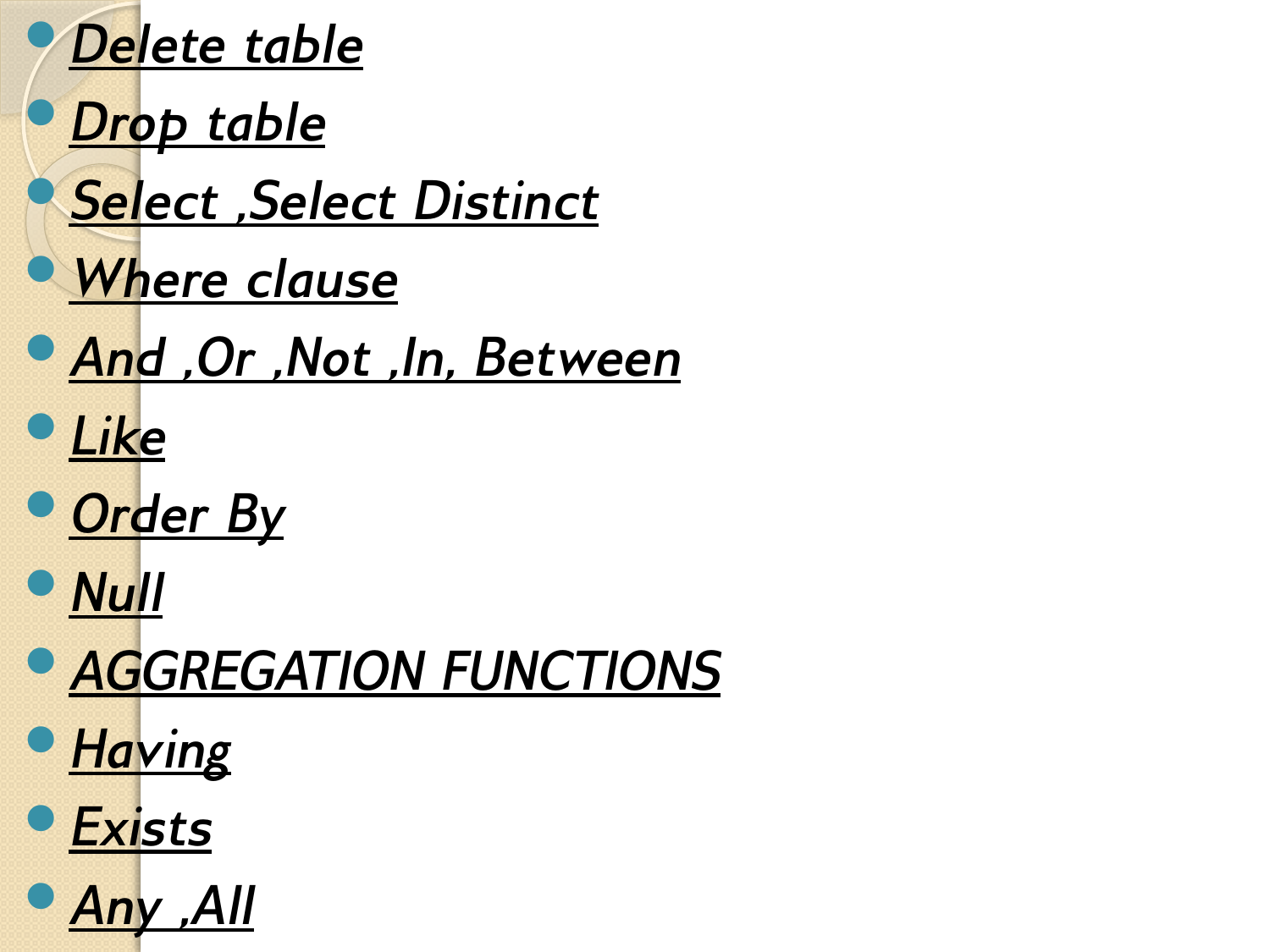

Delete table
Drop table
Select ,Select Distinct
Where clause
And ,Or ,Not ,In, Between
Like
Order By
Null
AGGREGATION FUNCTIONS
Having
Exists
Any ,All